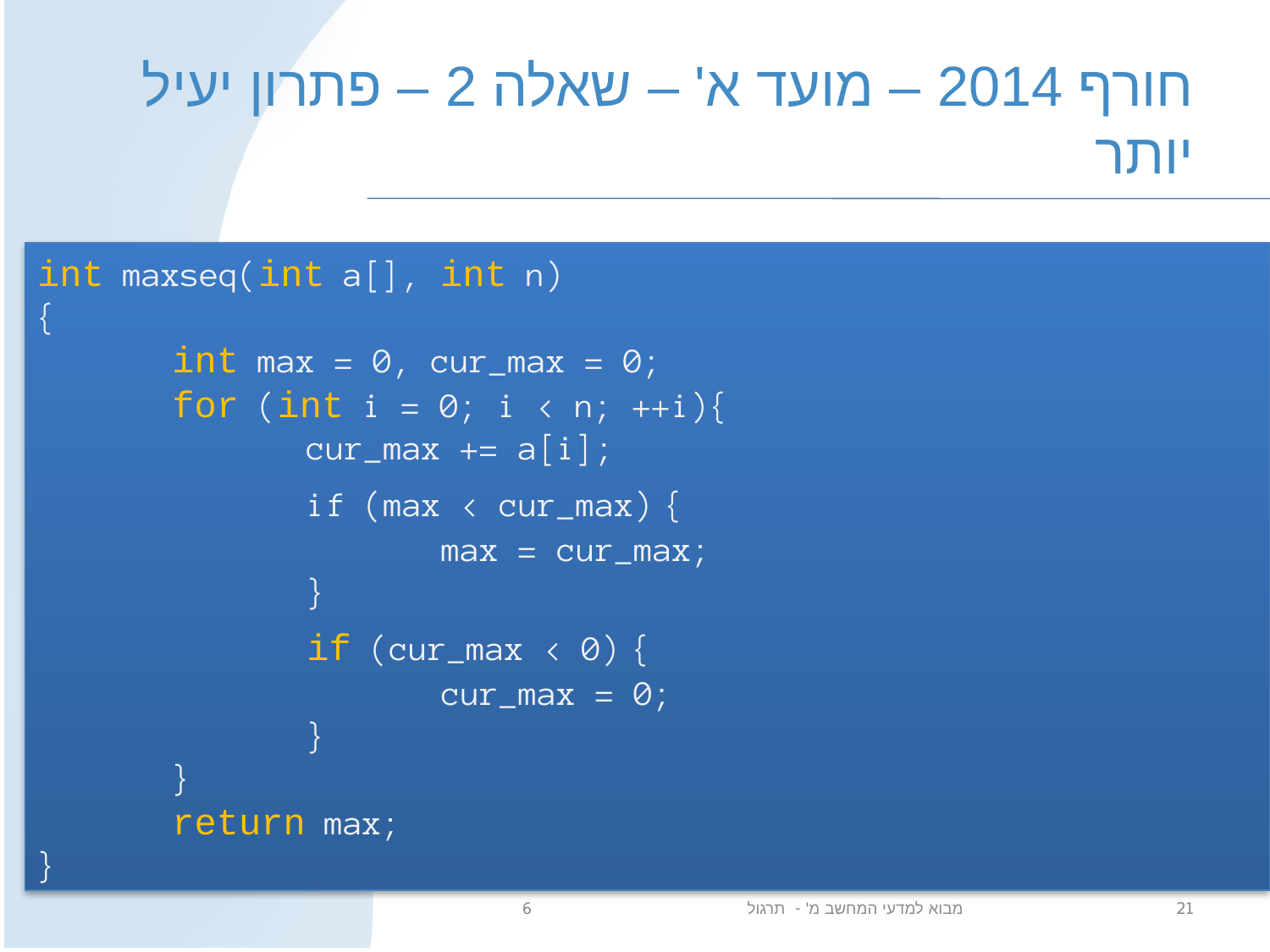

# חורף 2014 – מועד א' – שאלה 2 – פתרון יעיל יותר
int maxseq(int a[], int n)
{
       int max = 0, cur_max = 0;
       for (int i = 0; i < n; ++i){
              cur_max += a[i];
              if (max < cur_max) {
                     max = cur_max;
              }
              if (cur_max < 0) {
                     cur_max = 0;
              }
       }
       return max;
}
מבוא למדעי המחשב מ' - תרגול 6
21